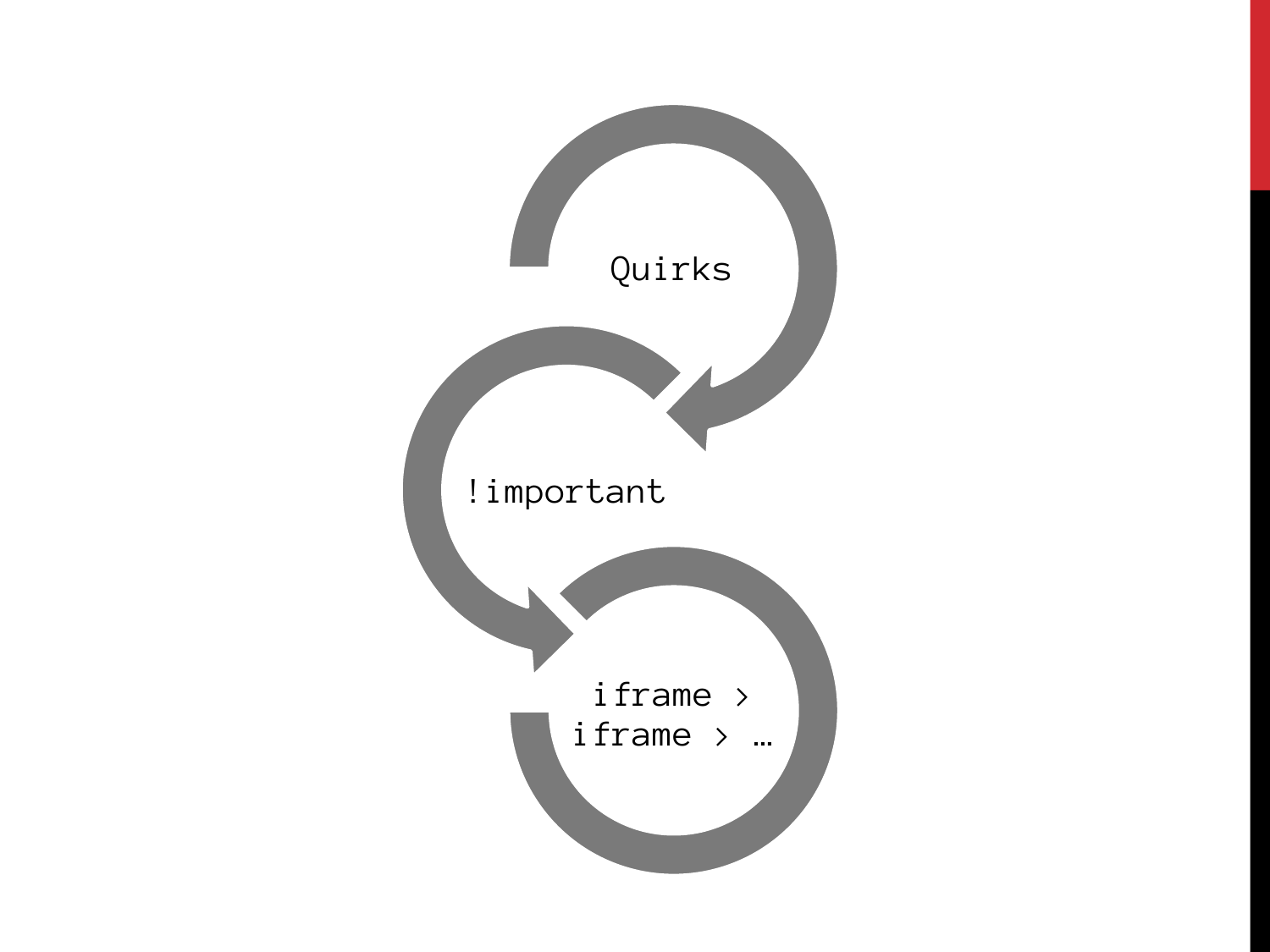

Quirks
!important
iframe > iframe > …